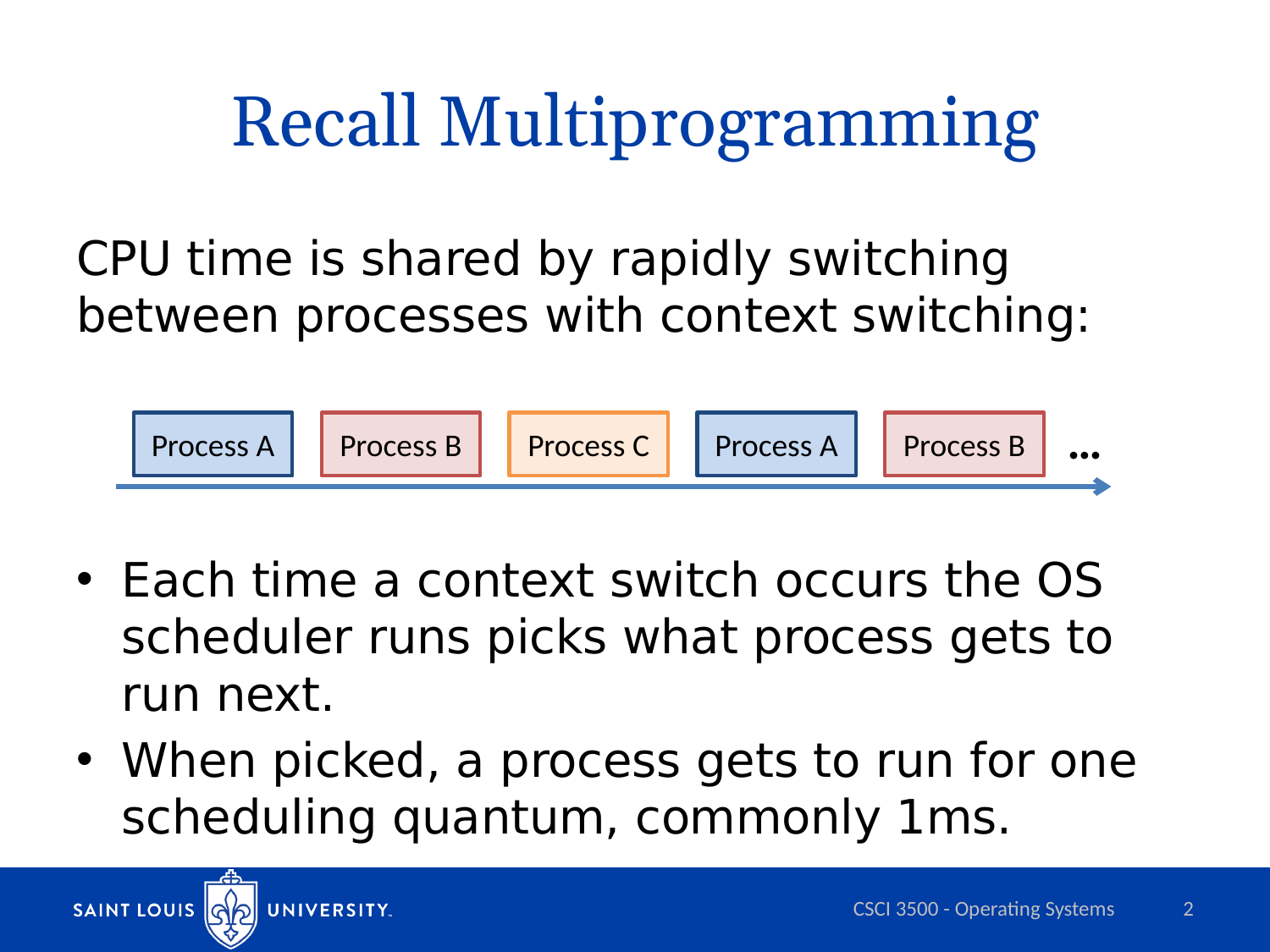

# Recall Multiprogramming
CPU time is shared by rapidly switching between processes with context switching:

Each time a context switch occurs the OS scheduler runs picks what process gets to run next.
When picked, a process gets to run for one scheduling quantum, commonly 1ms.
…
Process A
Process B
Process C
Process A
Process B
CSCI 3500 - Operating Systems
2